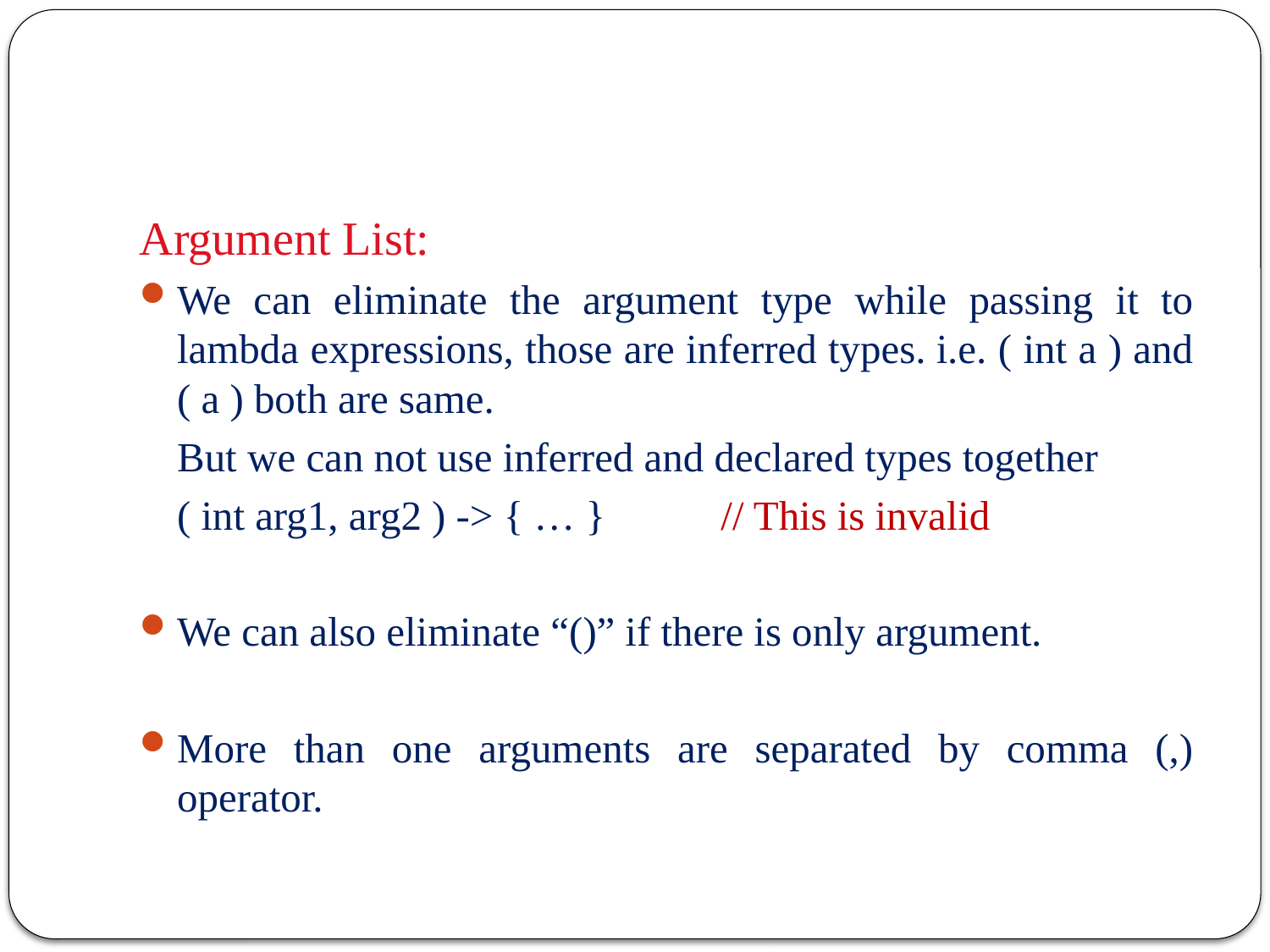

#
Argument List:
We can eliminate the argument type while passing it to lambda expressions, those are inferred types. i.e. ( int a ) and ( a ) both are same.
	But we can not use inferred and declared types together
		( int arg1, arg2 ) -> { … }		 // This is invalid

We can also eliminate “()” if there is only argument.

More than one arguments are separated by comma (,) operator.